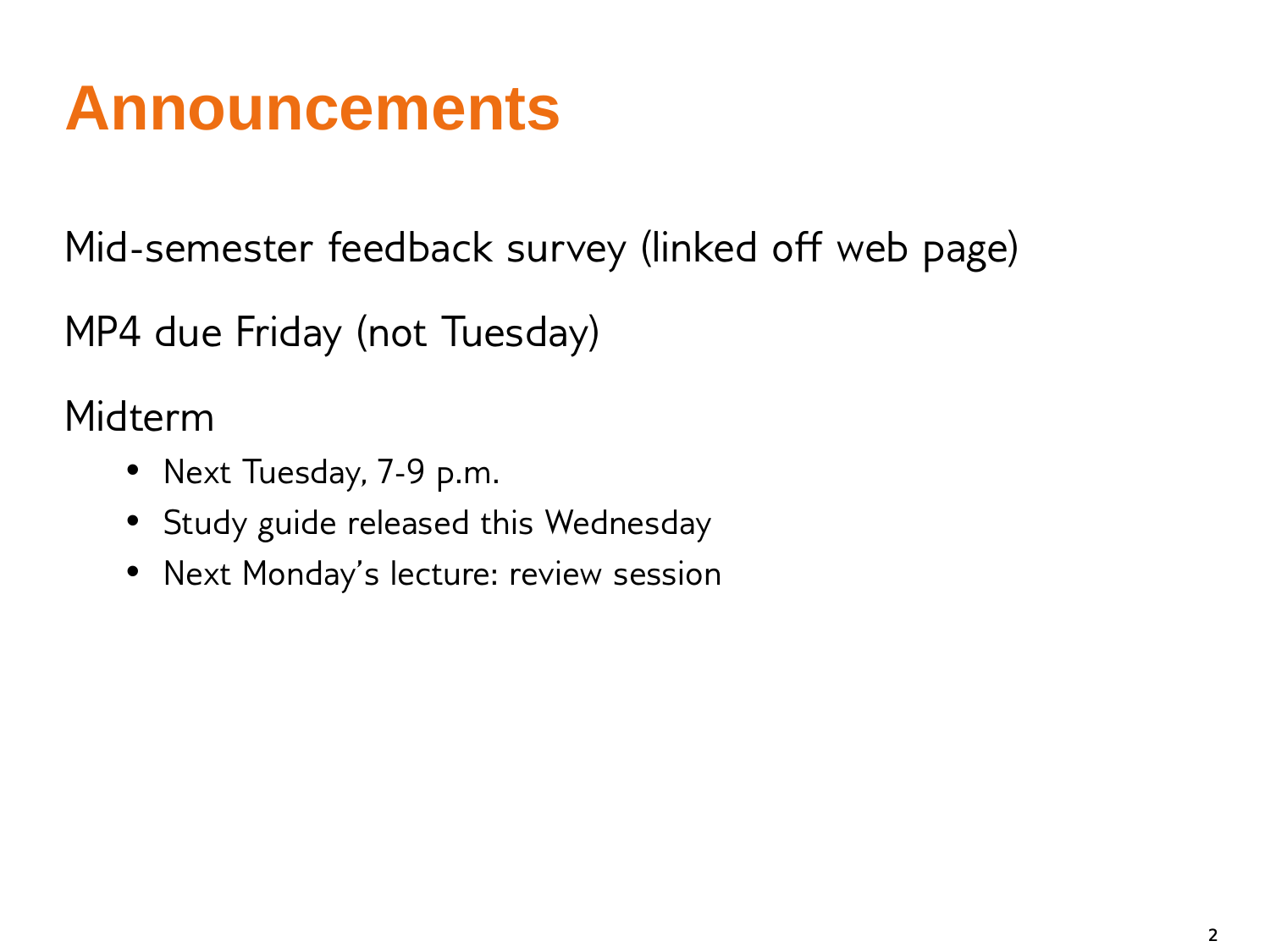

# Announcements
Mid-semester feedback survey (linked off web page)
MP4 due Friday (not Tuesday)
Midterm
Next Tuesday, 7-9 p.m.
Study guide released this Wednesday
Next Monday’s lecture: review session